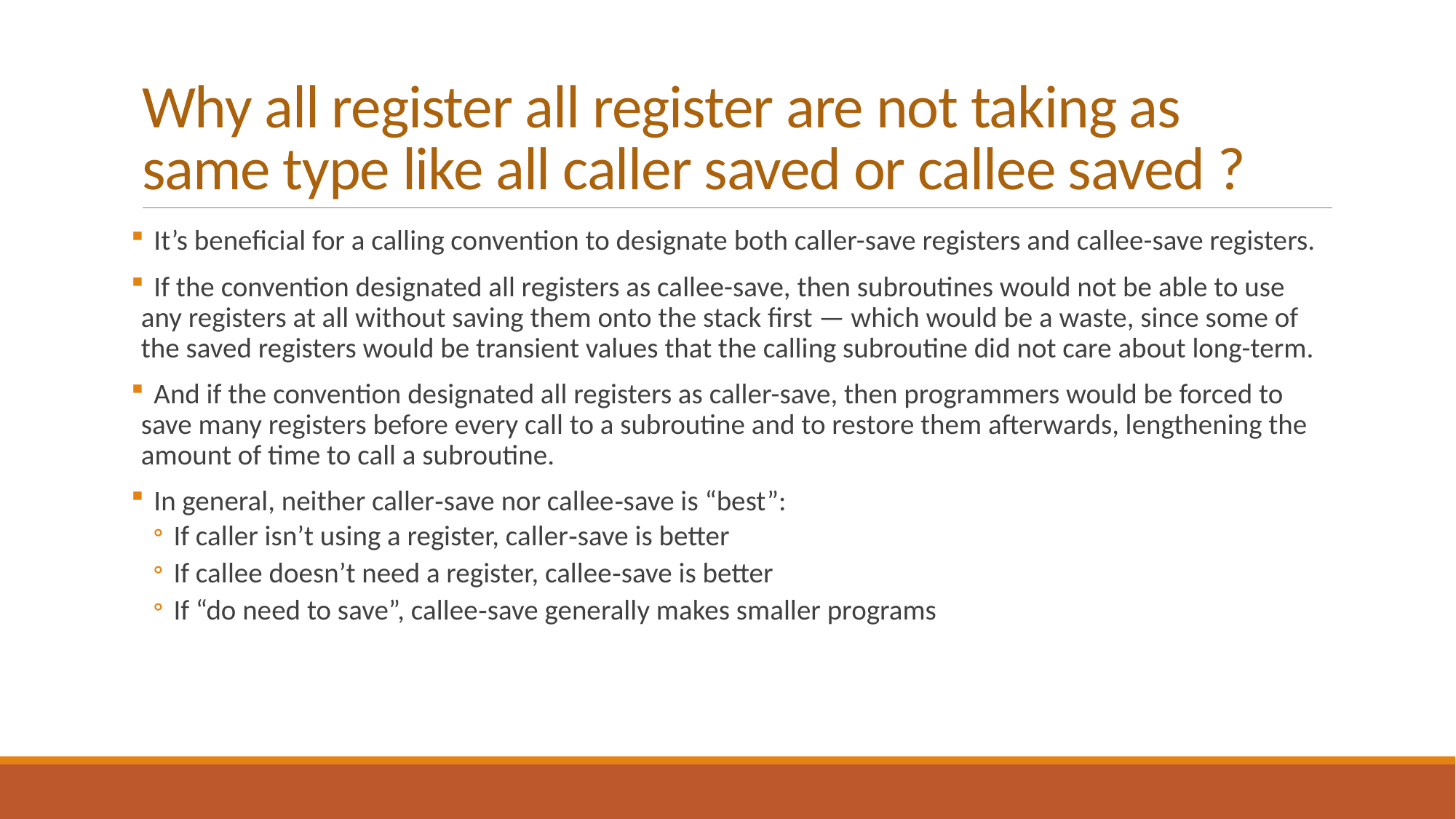

# Why all register all register are not taking as same type like all caller saved or callee saved ?
  It’s beneficial for a calling convention to designate both caller-save registers and callee-save registers.
  If the convention designated all registers as callee-save, then subroutines would not be able to use any registers at all without saving them onto the stack first — which would be a waste, since some of the saved registers would be transient values that the calling subroutine did not care about long-term.
  And if the convention designated all registers as caller-save, then programmers would be forced to save many registers before every call to a subroutine and to restore them afterwards, lengthening the amount of time to call a subroutine.
  In general, neither caller‐save nor callee‐save is “best”:
If caller isn’t using a register, caller‐save is better
If callee doesn’t need a register, callee‐save is better
If “do need to save”, callee‐save generally makes smaller programs